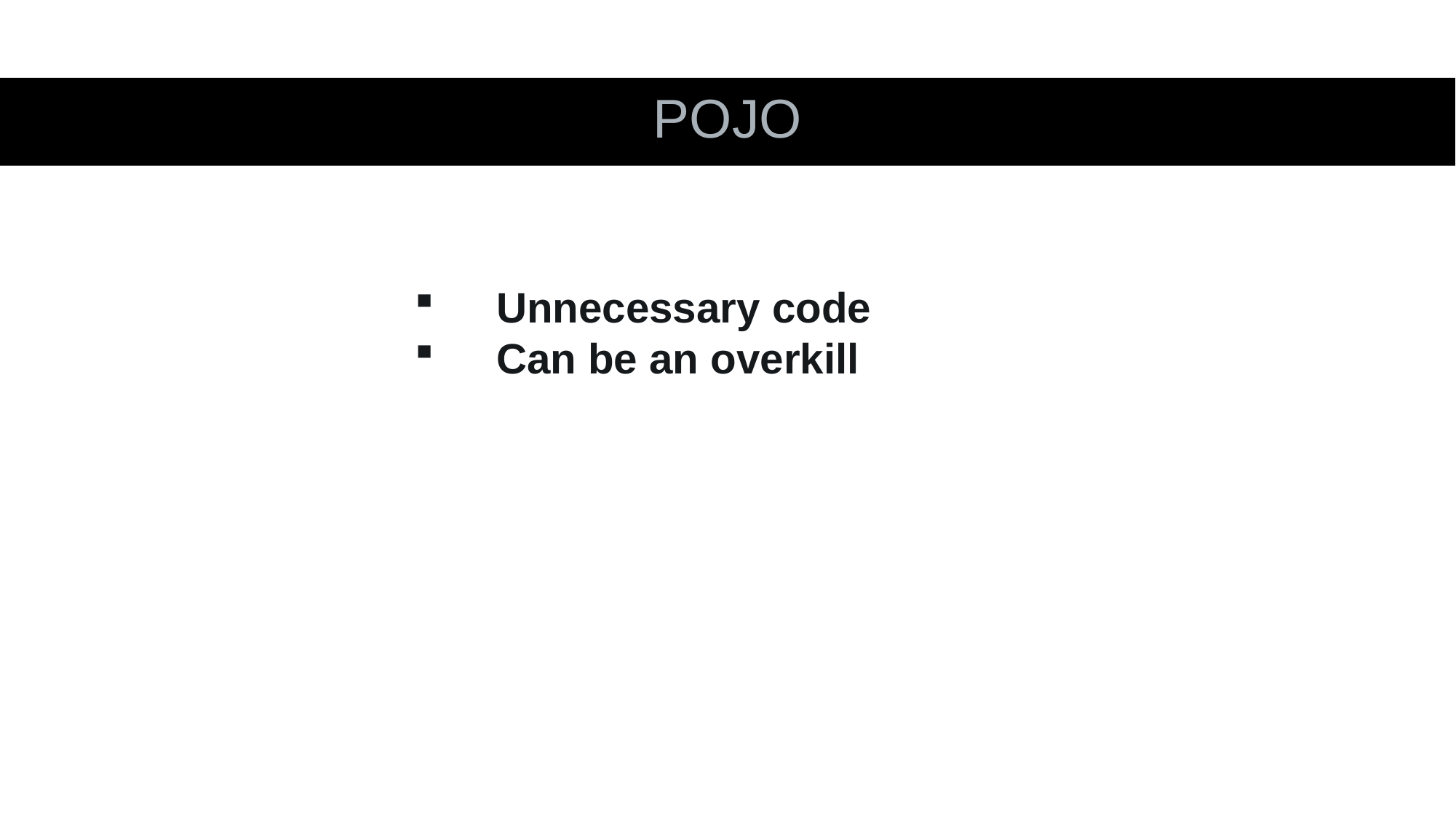

POJO
Unnecessary code
Can be an overkill